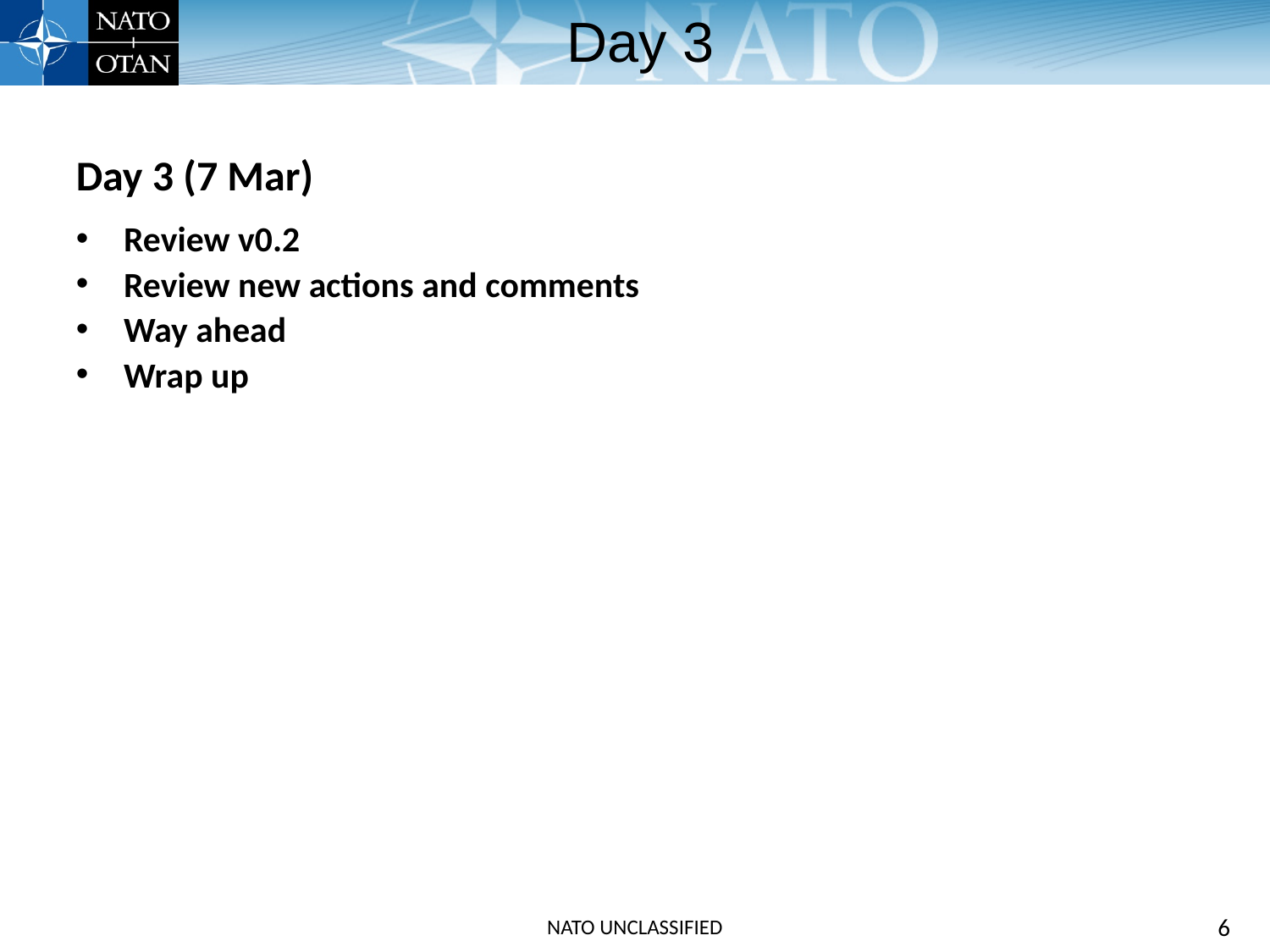

Day 3
Day 3 (7 Mar)
Review v0.2
Review new actions and comments
Way ahead
Wrap up

NATO UNCLASSIFIED
6